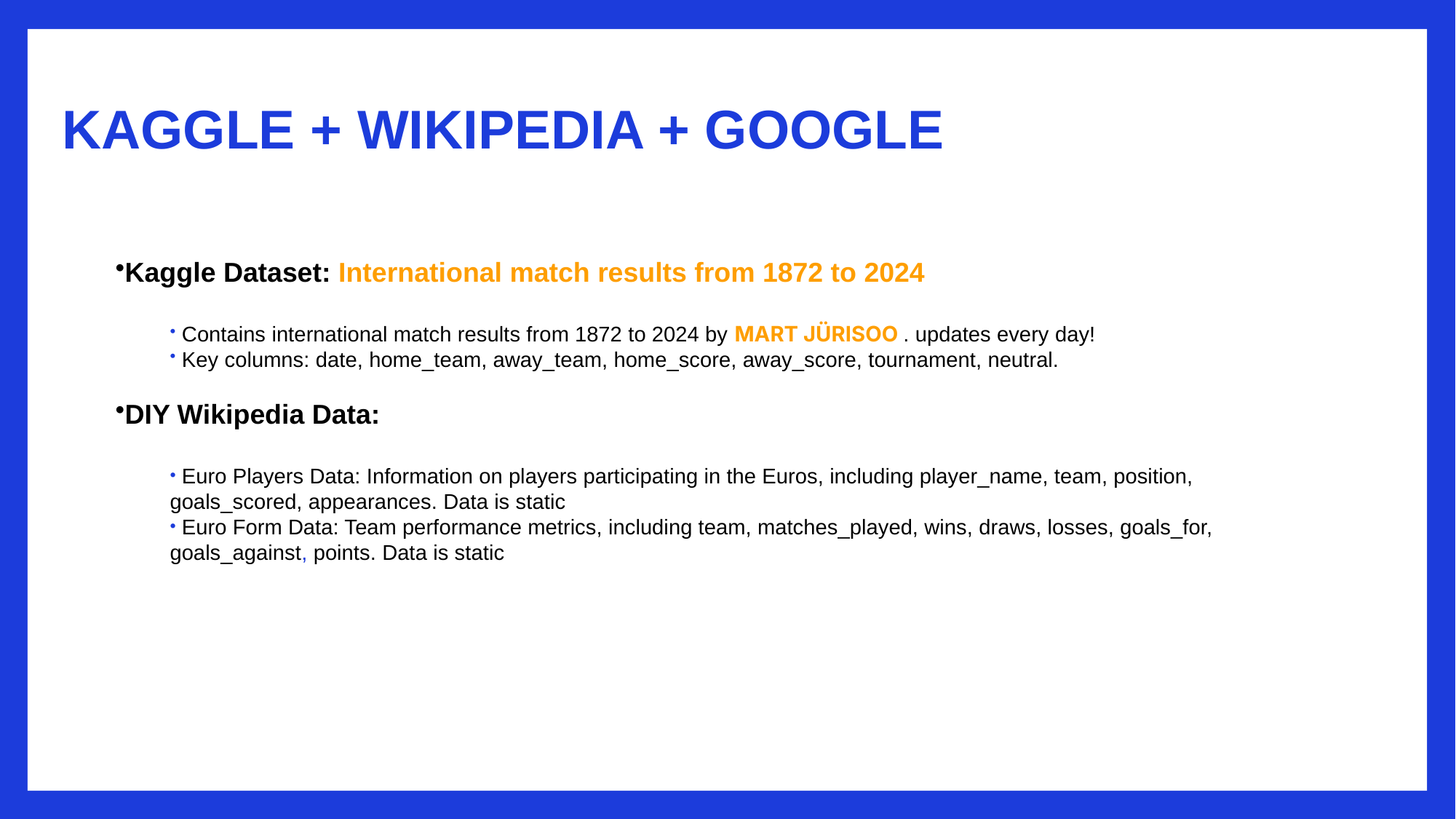

KAGGLE + WIKIPEDIA + GOOGLE
Kaggle Dataset: International match results from 1872 to 2024

 Contains international match results from 1872 to 2024 by MART JÜRISOO . updates every day!
 Key columns: date, home_team, away_team, home_score, away_score, tournament, neutral.

DIY Wikipedia Data:

 Euro Players Data: Information on players participating in the Euros, including player_name, team, position, goals_scored, appearances. Data is static
 Euro Form Data: Team performance metrics, including team, matches_played, wins, draws, losses, goals_for, goals_against, points. Data is static